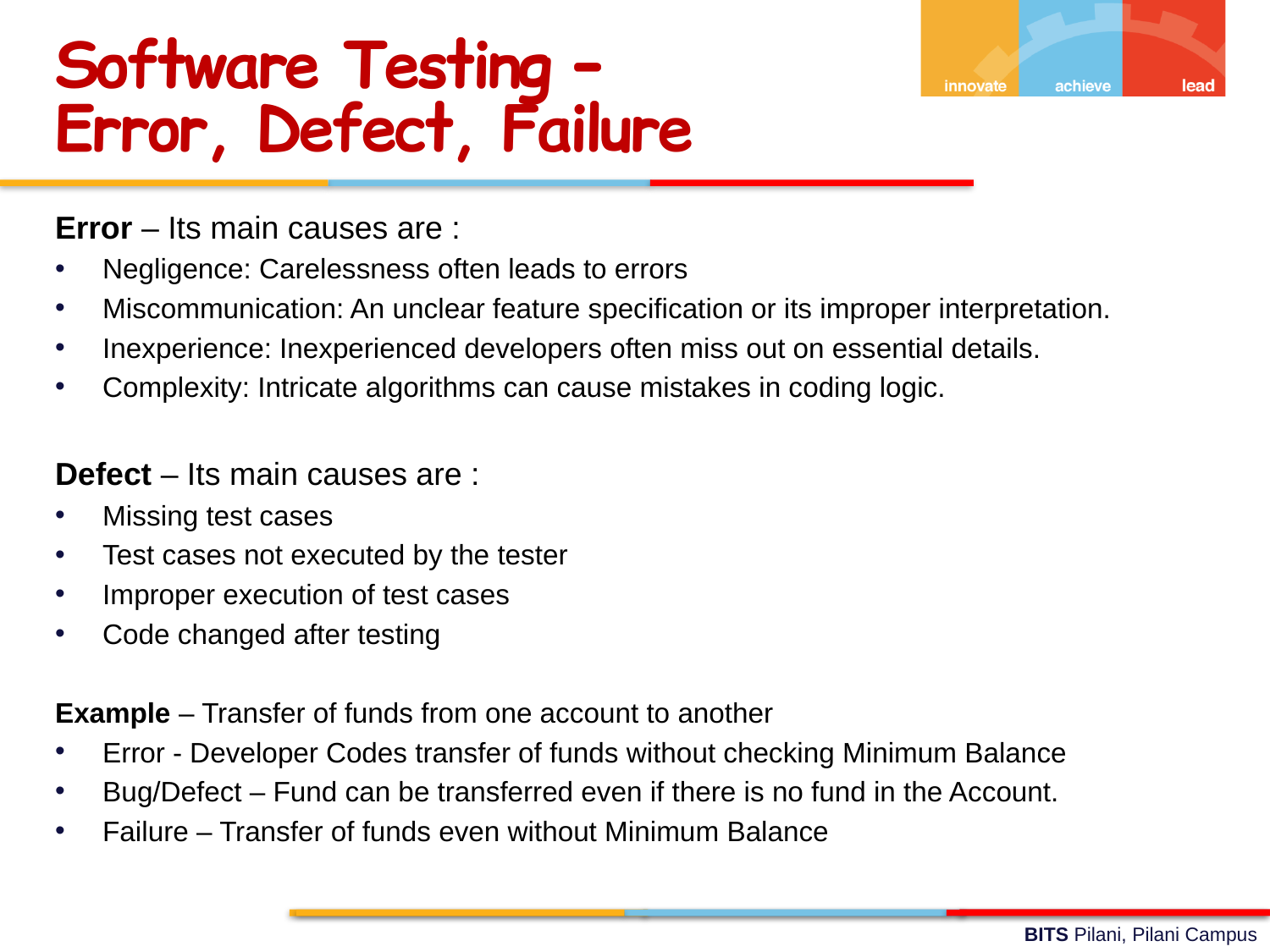

Software Testing –
Error, Defect, Failure
Error – Its main causes are :
Negligence: Carelessness often leads to errors
Miscommunication: An unclear feature specification or its improper interpretation.
Inexperience: Inexperienced developers often miss out on essential details.
Complexity: Intricate algorithms can cause mistakes in coding logic.

Defect – Its main causes are :
Missing test cases
Test cases not executed by the tester
Improper execution of test cases
Code changed after testing

Example – Transfer of funds from one account to another
Error - Developer Codes transfer of funds without checking Minimum Balance
Bug/Defect – Fund can be transferred even if there is no fund in the Account.
Failure – Transfer of funds even without Minimum Balance